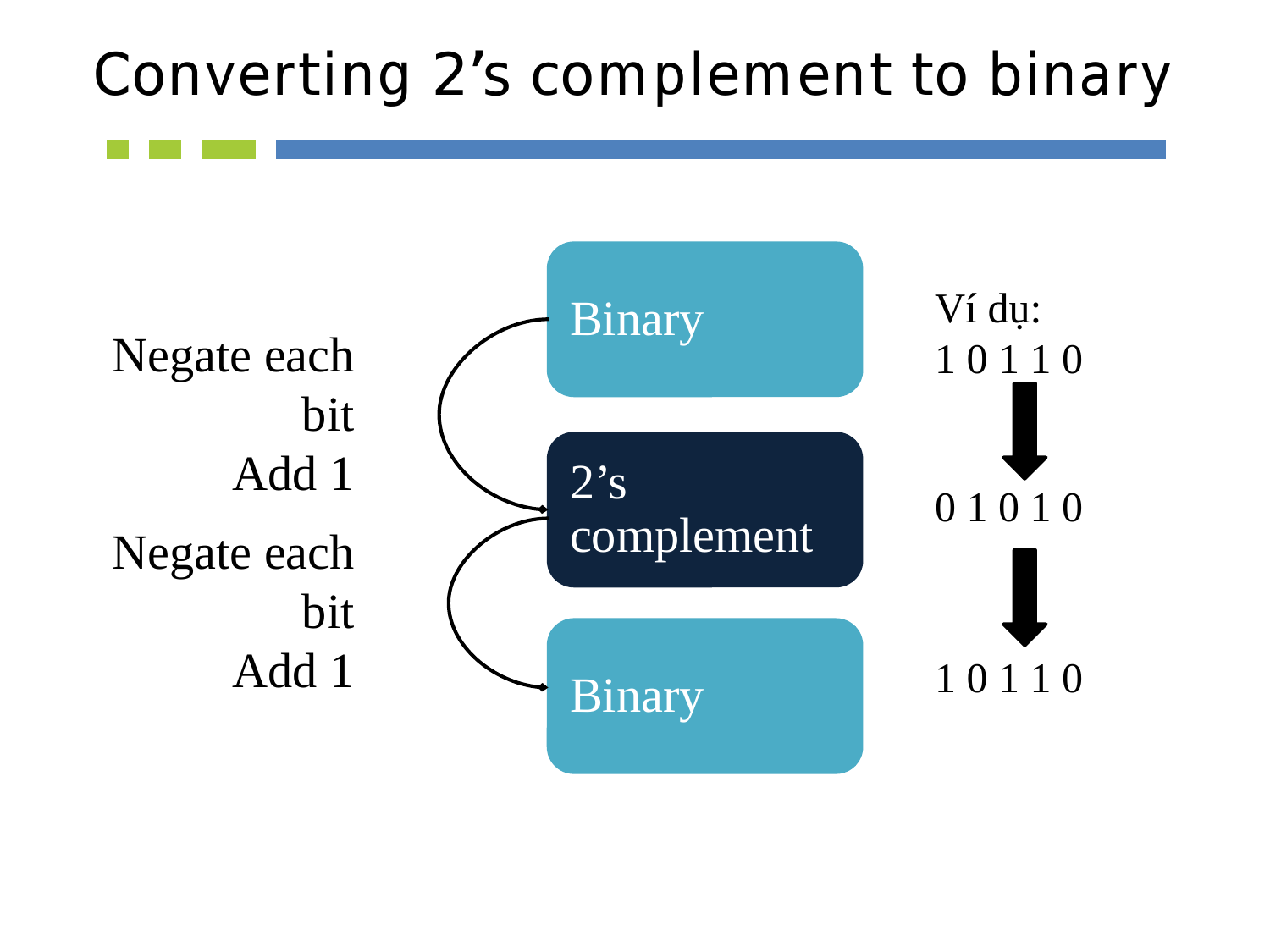

# Converting 2’s complement to binary

Binary
Ví dụ:
1 0 1 1 0
Negate each bit
Add 1

0 1 0 1 0

2’s complement
Negate each bit
Add 1

1 0 1 1 0

Binary